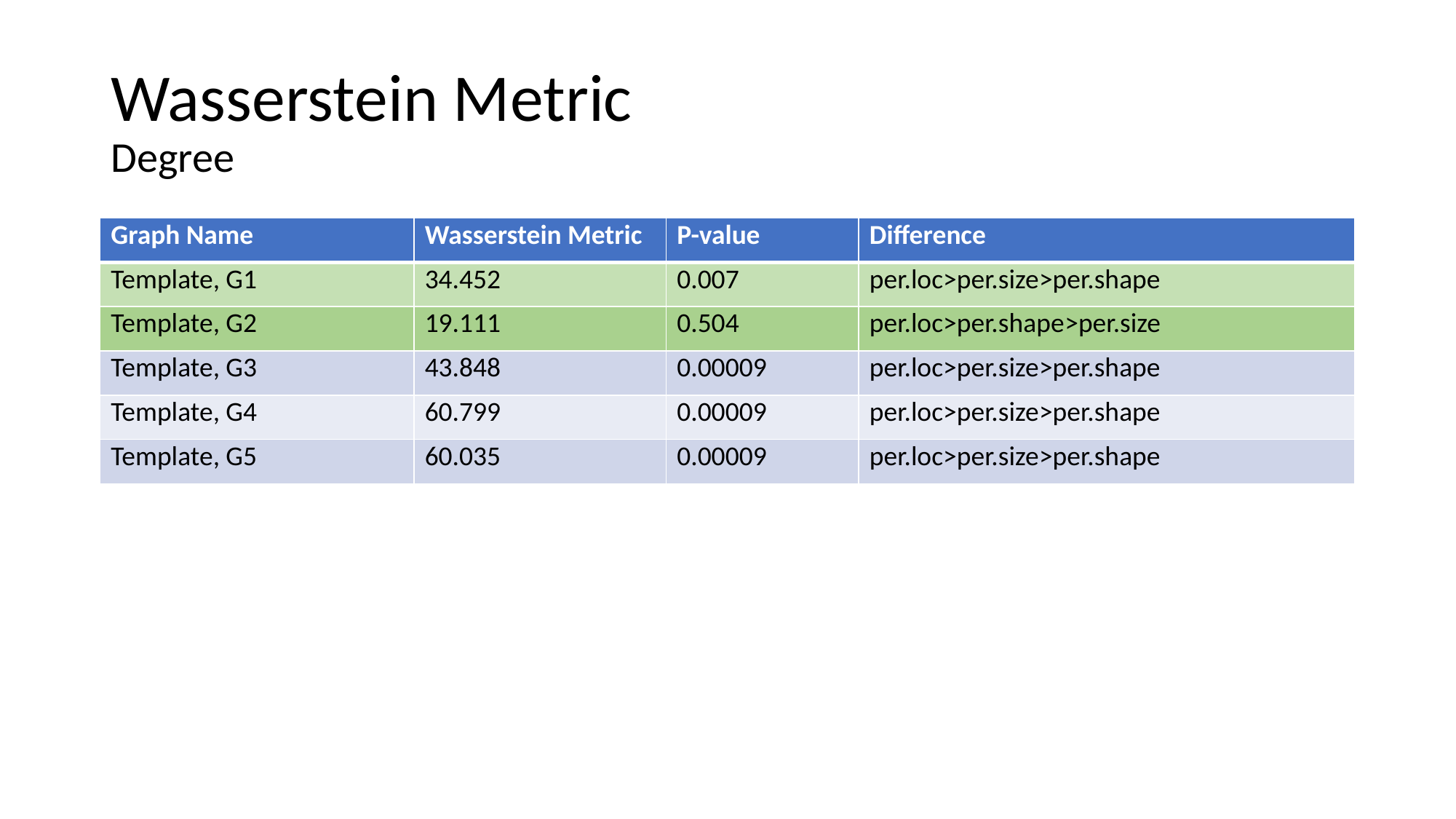

# Wasserstein Metric Degree
| Graph Name | Wasserstein Metric | P-value | Difference |
| --- | --- | --- | --- |
| Template, G1 | 34.452 | 0.007 | per.loc>per.size>per.shape |
| Template, G2 | 19.111 | 0.504 | per.loc>per.shape>per.size |
| Template, G3 | 43.848 | 0.00009 | per.loc>per.size>per.shape |
| Template, G4 | 60.799 | 0.00009 | per.loc>per.size>per.shape |
| Template, G5 | 60.035 | 0.00009 | per.loc>per.size>per.shape |